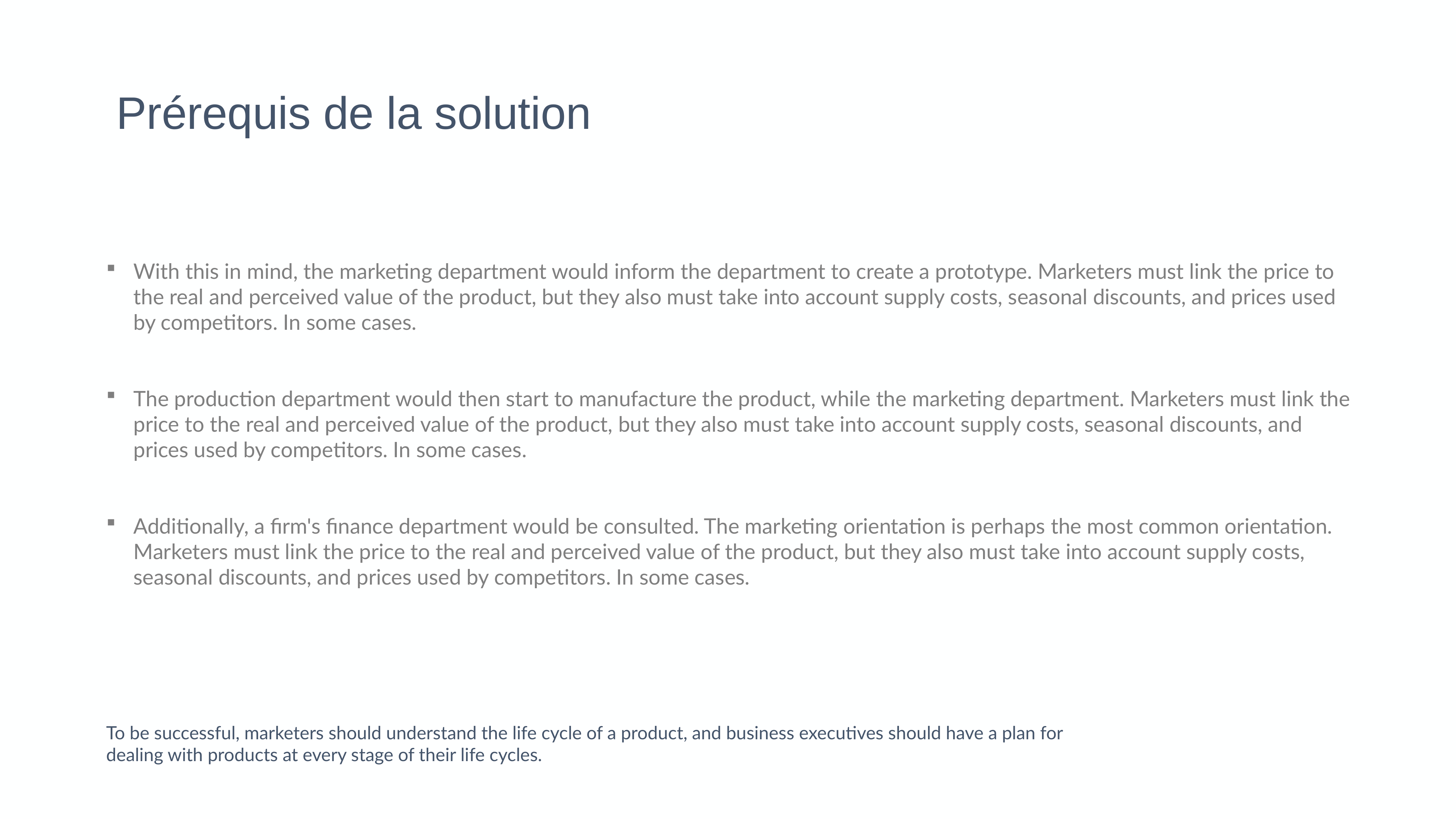

Prérequis de la solution
With this in mind, the marketing department would inform the department to create a prototype. Marketers must link the price to the real and perceived value of the product, but they also must take into account supply costs, seasonal discounts, and prices used by competitors. In some cases.

The production department would then start to manufacture the product, while the marketing department. Marketers must link the price to the real and perceived value of the product, but they also must take into account supply costs, seasonal discounts, and prices used by competitors. In some cases.

Additionally, a firm's finance department would be consulted. The marketing orientation is perhaps the most common orientation. Marketers must link the price to the real and perceived value of the product, but they also must take into account supply costs, seasonal discounts, and prices used by competitors. In some cases.
To be successful, marketers should understand the life cycle of a product, and business executives should have a plan for dealing with products at every stage of their life cycles.